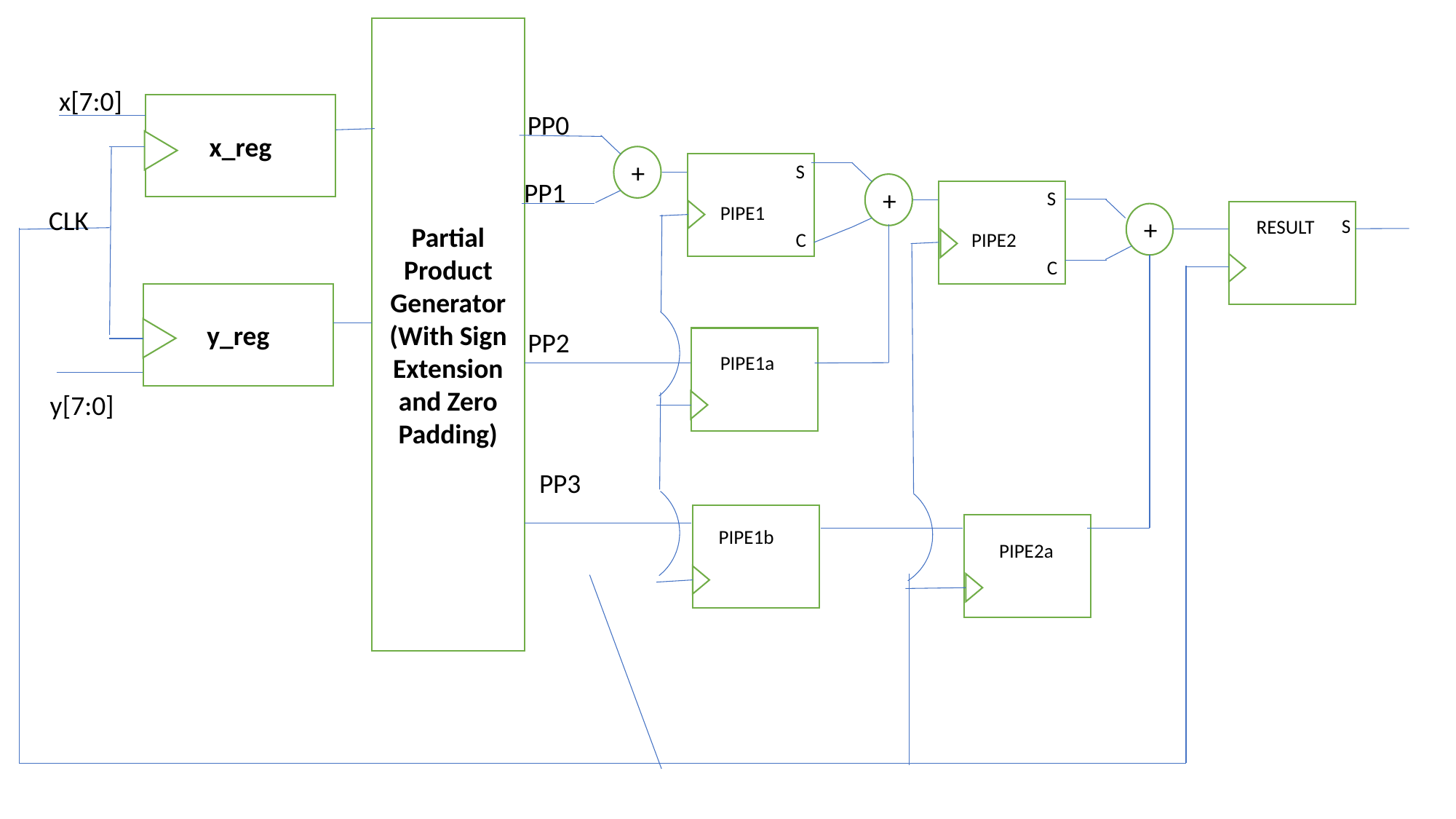

Partial Product Generator (With Sign Extension and Zero Padding)
x[7:0]
x_reg
PP0

+

S
PP1
+

S
PIPE1
CLK

+

S
RESULT
C
PIPE2

C

y_reg

PP2

PIPE1a
y[7:0]

PP3

PIPE1b
PIPE2a